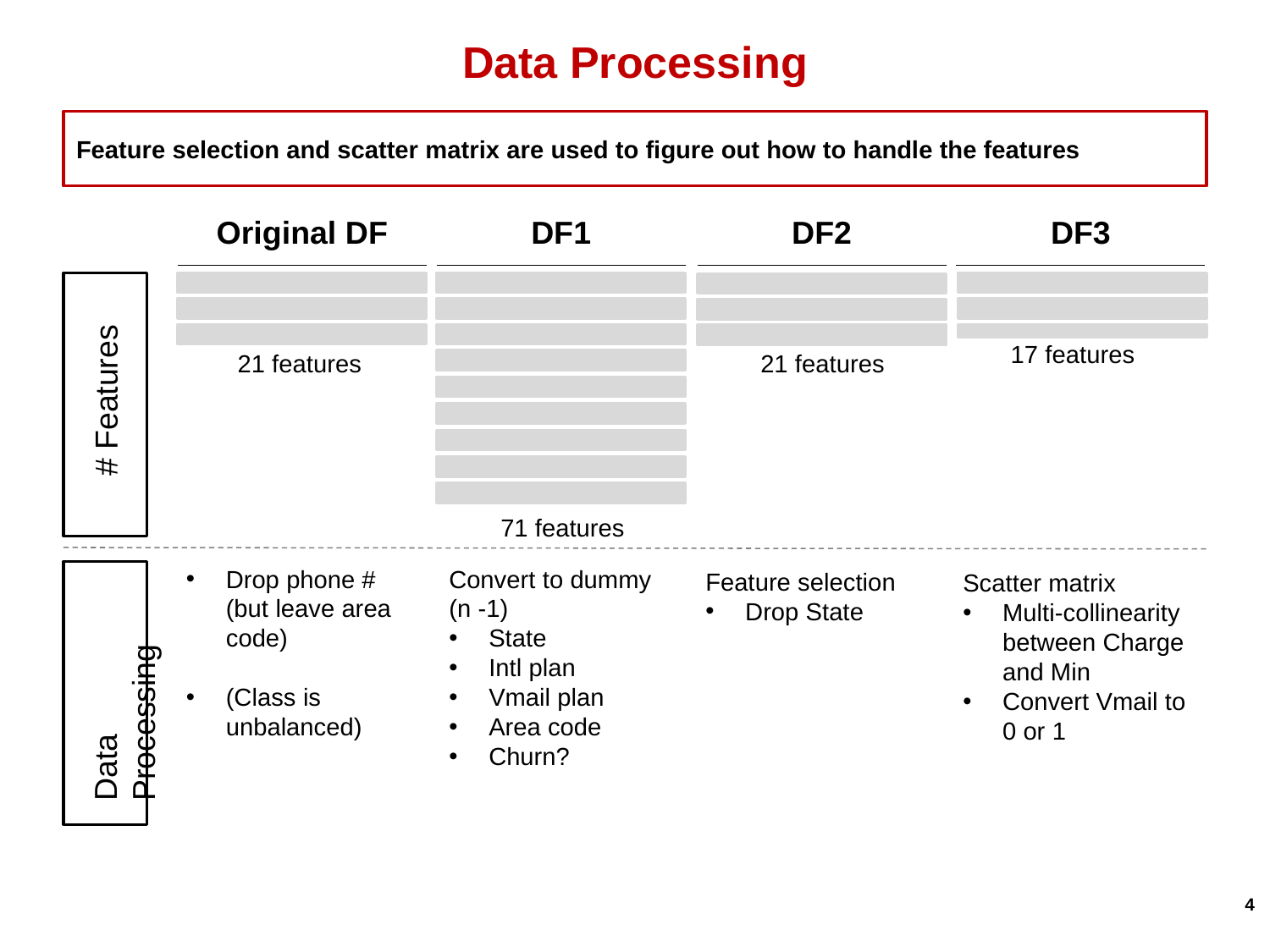

# Data Processing
Feature selection and scatter matrix are used to figure out how to handle the features
Original DF
DF1
DF2
DF3

# Features

17 features
21 features
21 features

71 features
Data Processing
Drop phone # (but leave area code)

(Class is unbalanced)
Convert to dummy (n -1)
State
Intl plan
Vmail plan
Area code
Churn?

Feature selection
Drop State
Scatter matrix
Multi-collinearity between Charge and Min
Convert Vmail to 0 or 1